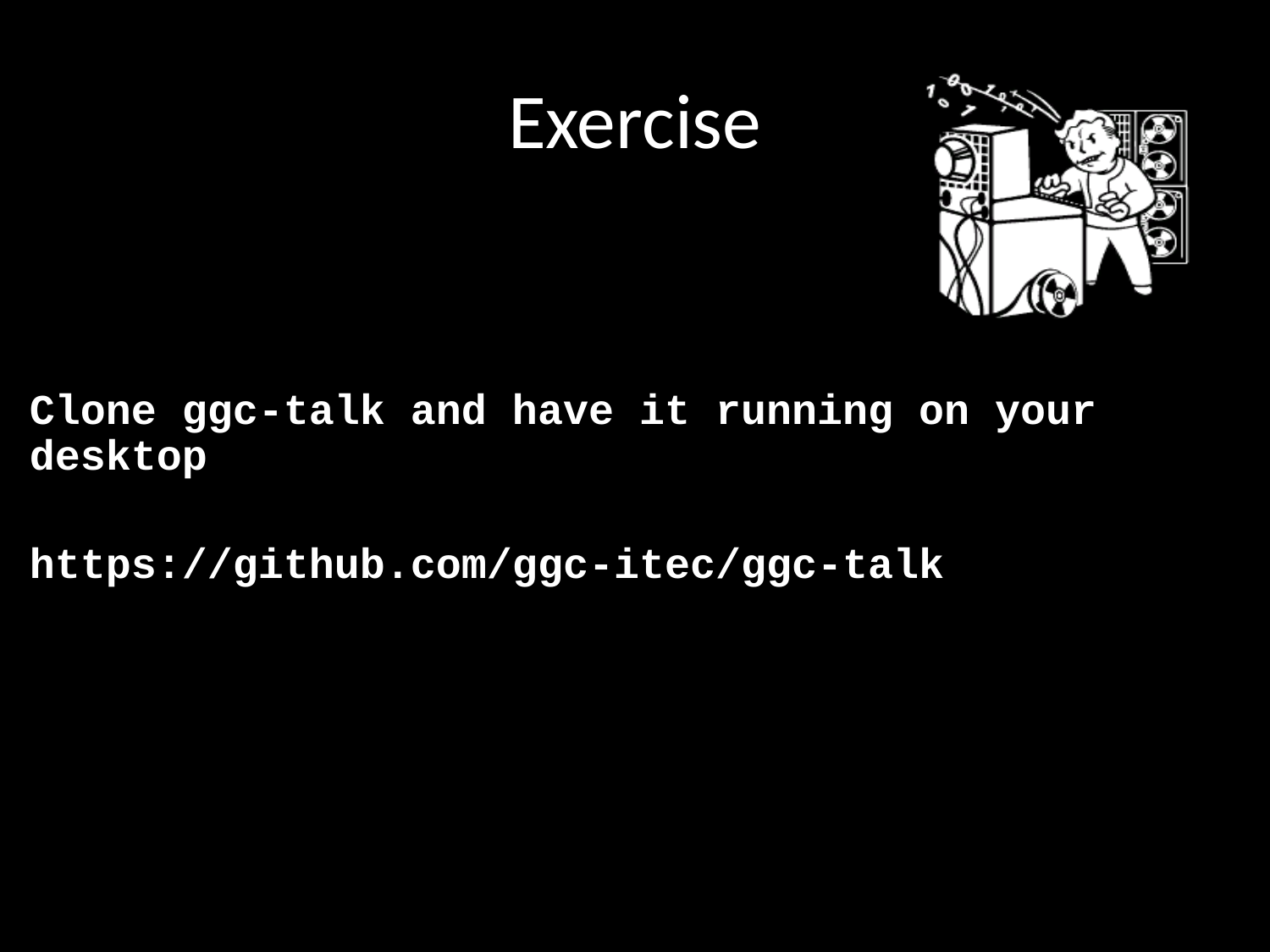

# Exercise

Clone ggc-talk and have it running on your desktop

https://github.com/ggc-itec/ggc-talk